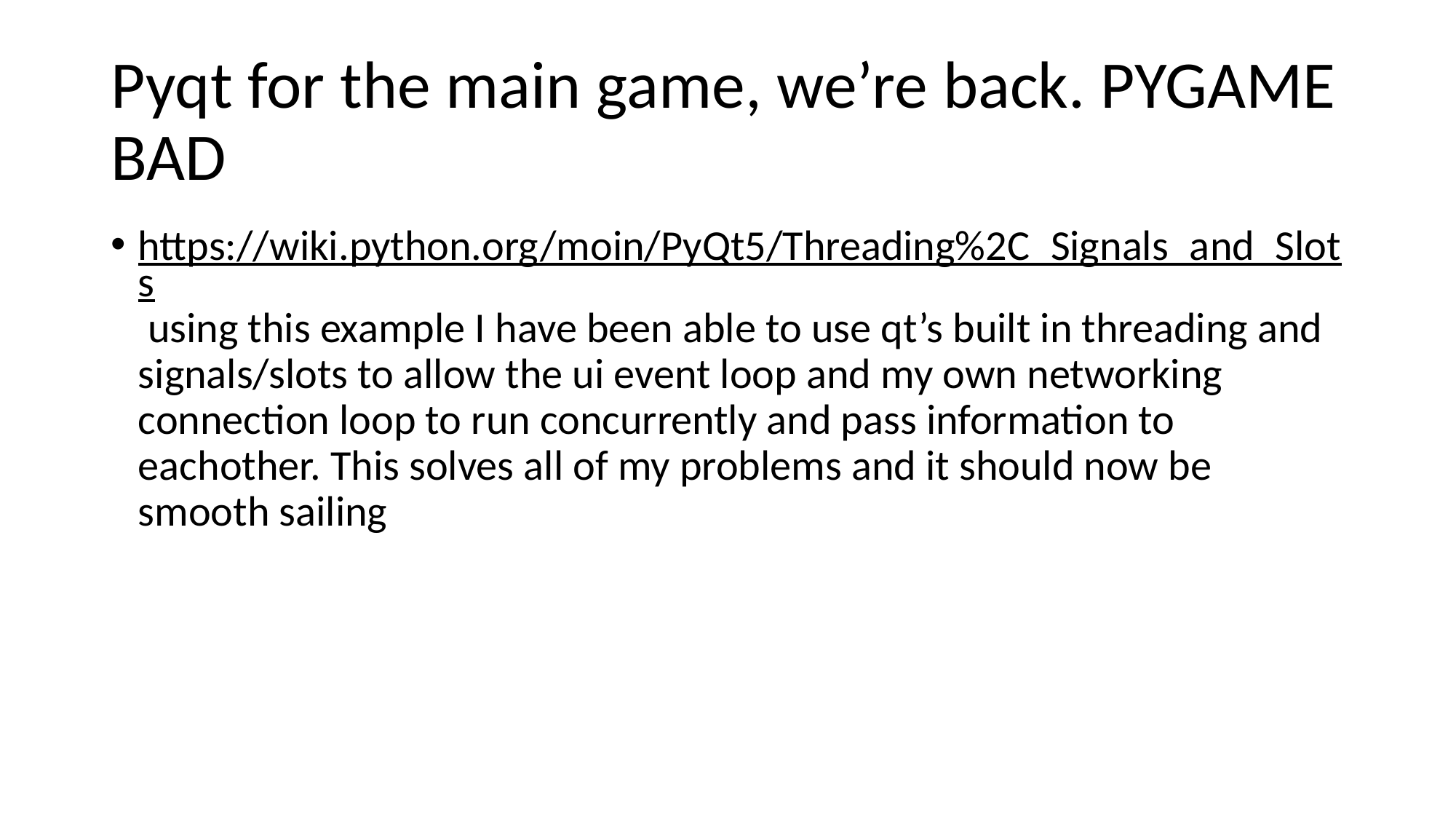

# Pyqt for the main game, we’re back. PYGAME BAD
https://wiki.python.org/moin/PyQt5/Threading%2C_Signals_and_Slots using this example I have been able to use qt’s built in threading and signals/slots to allow the ui event loop and my own networking connection loop to run concurrently and pass information to eachother. This solves all of my problems and it should now be smooth sailing